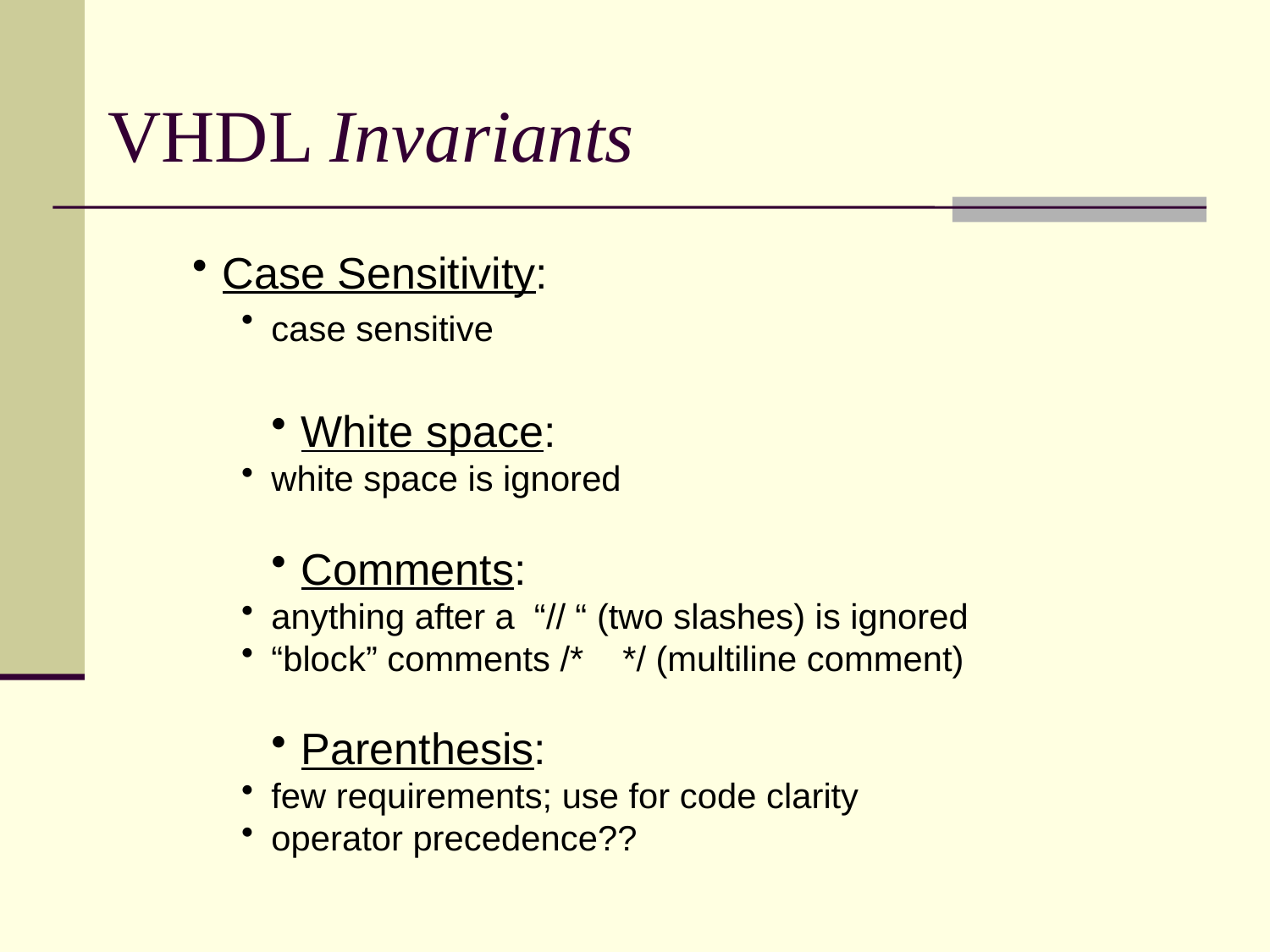

# VHDL Invariants
Case Sensitivity:
case sensitive

White space:
white space is ignored

Comments:
anything after a  “// “ (two slashes) is ignored
“block” comments /*    */ (multiline comment)

Parenthesis:
few requirements; use for code clarity
operator precedence??